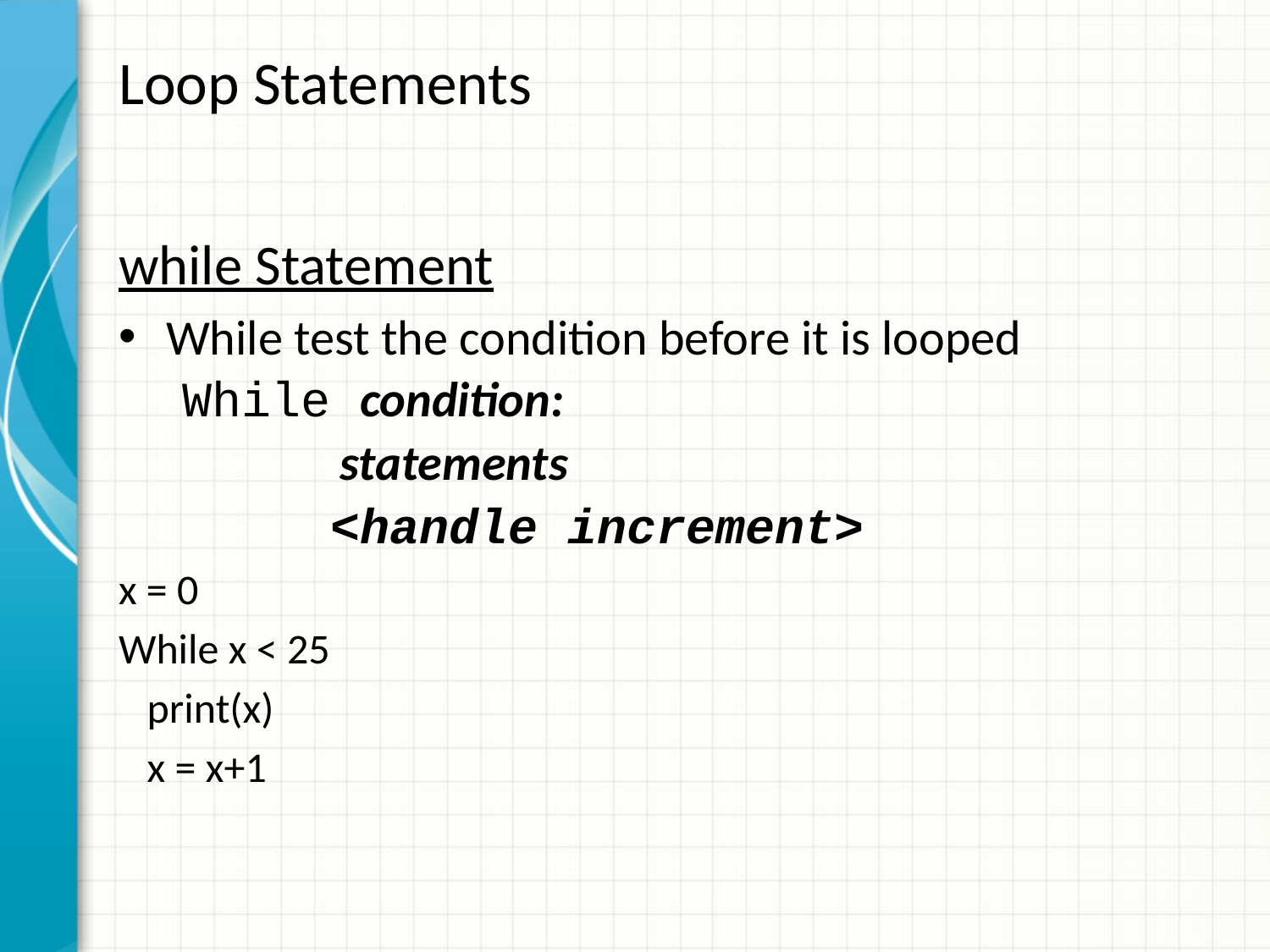

# Loop Statements
while Statement
While test the condition before it is looped
While condition:
	    statements
     <handle increment>
x = 0
While x < 25
   print(x)
   x = x+1